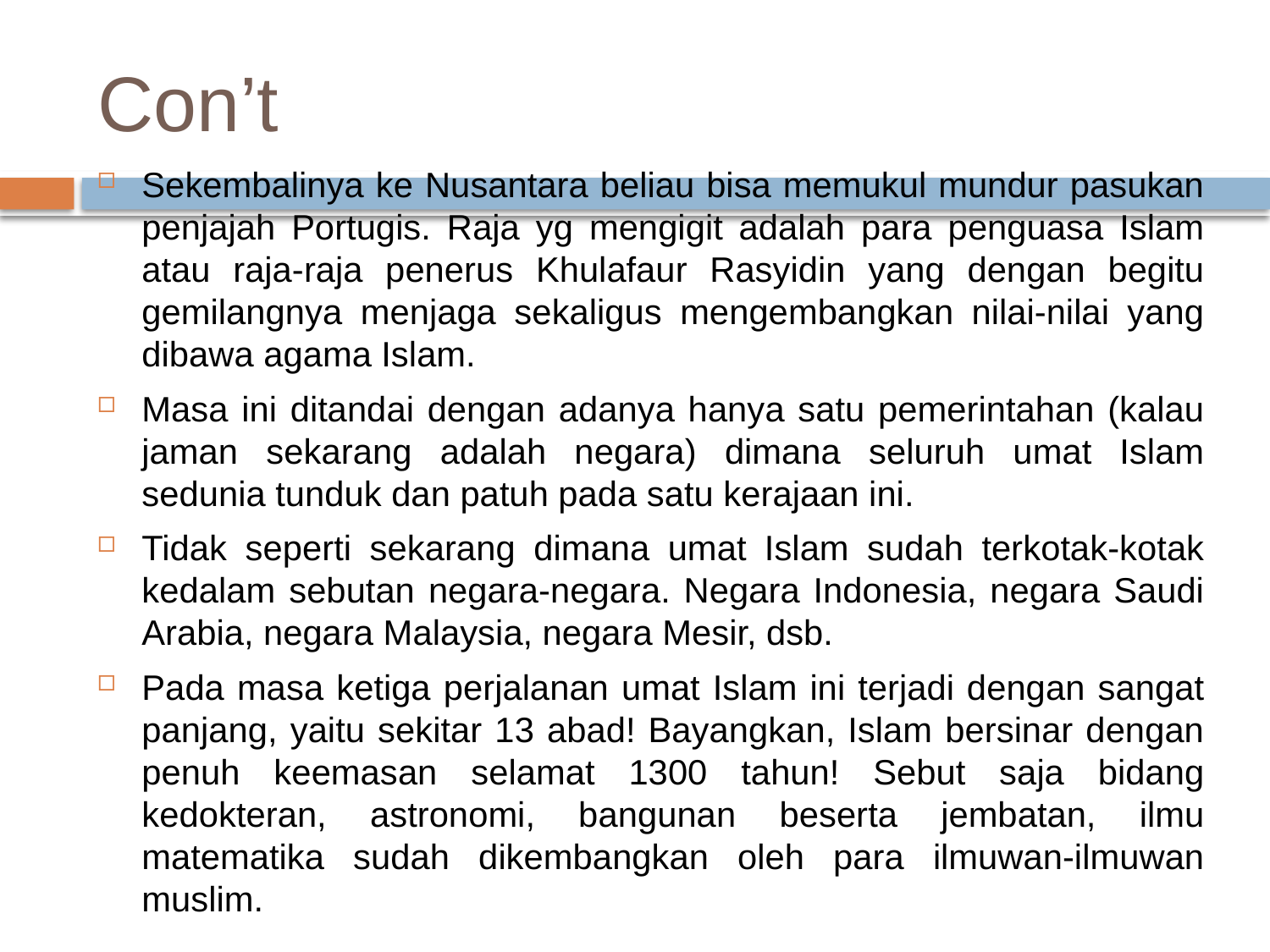

# Con’t
Sekembalinya ke Nusantara beliau bisa memukul mundur pasukan penjajah Portugis. Raja yg mengigit adalah para penguasa Islam atau raja-raja penerus Khulafaur Rasyidin yang dengan begitu gemilangnya menjaga sekaligus mengembangkan nilai-nilai yang dibawa agama Islam.
Masa ini ditandai dengan adanya hanya satu pemerintahan (kalau jaman sekarang adalah negara) dimana seluruh umat Islam sedunia tunduk dan patuh pada satu kerajaan ini.
Tidak seperti sekarang dimana umat Islam sudah terkotak-kotak kedalam sebutan negara-negara. Negara Indonesia, negara Saudi Arabia, negara Malaysia, negara Mesir, dsb.
Pada masa ketiga perjalanan umat Islam ini terjadi dengan sangat panjang, yaitu sekitar 13 abad! Bayangkan, Islam bersinar dengan penuh keemasan selamat 1300 tahun! Sebut saja bidang kedokteran, astronomi, bangunan beserta jembatan, ilmu matematika sudah dikembangkan oleh para ilmuwan-ilmuwan muslim.